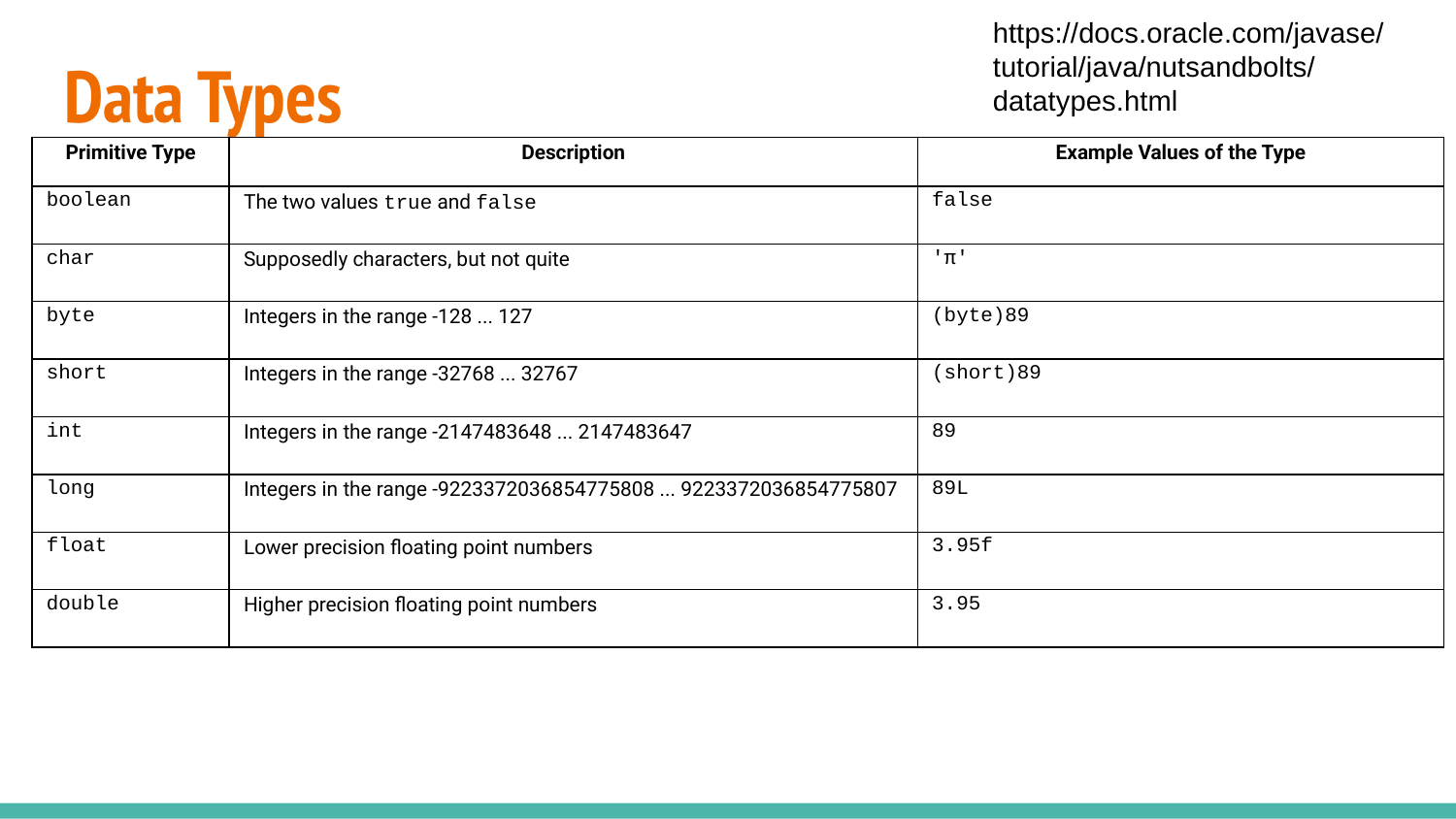

https://docs.oracle.com/javase/tutorial/java/nutsandbolts/
datatypes.html
# Data Types
| Primitive Type | Description | Example Values of the Type |
| --- | --- | --- |
| boolean | The two values true and false | false |
| char | Supposedly characters, but not quite | 'π' |
| byte | Integers in the range -128 ... 127 | (byte)89 |
| short | Integers in the range -32768 ... 32767 | (short)89 |
| int | Integers in the range -2147483648 ... 2147483647 | 89 |
| long | Integers in the range -9223372036854775808 ... 9223372036854775807 | 89L |
| float | Lower precision floating point numbers | 3.95f |
| double | Higher precision floating point numbers | 3.95 |